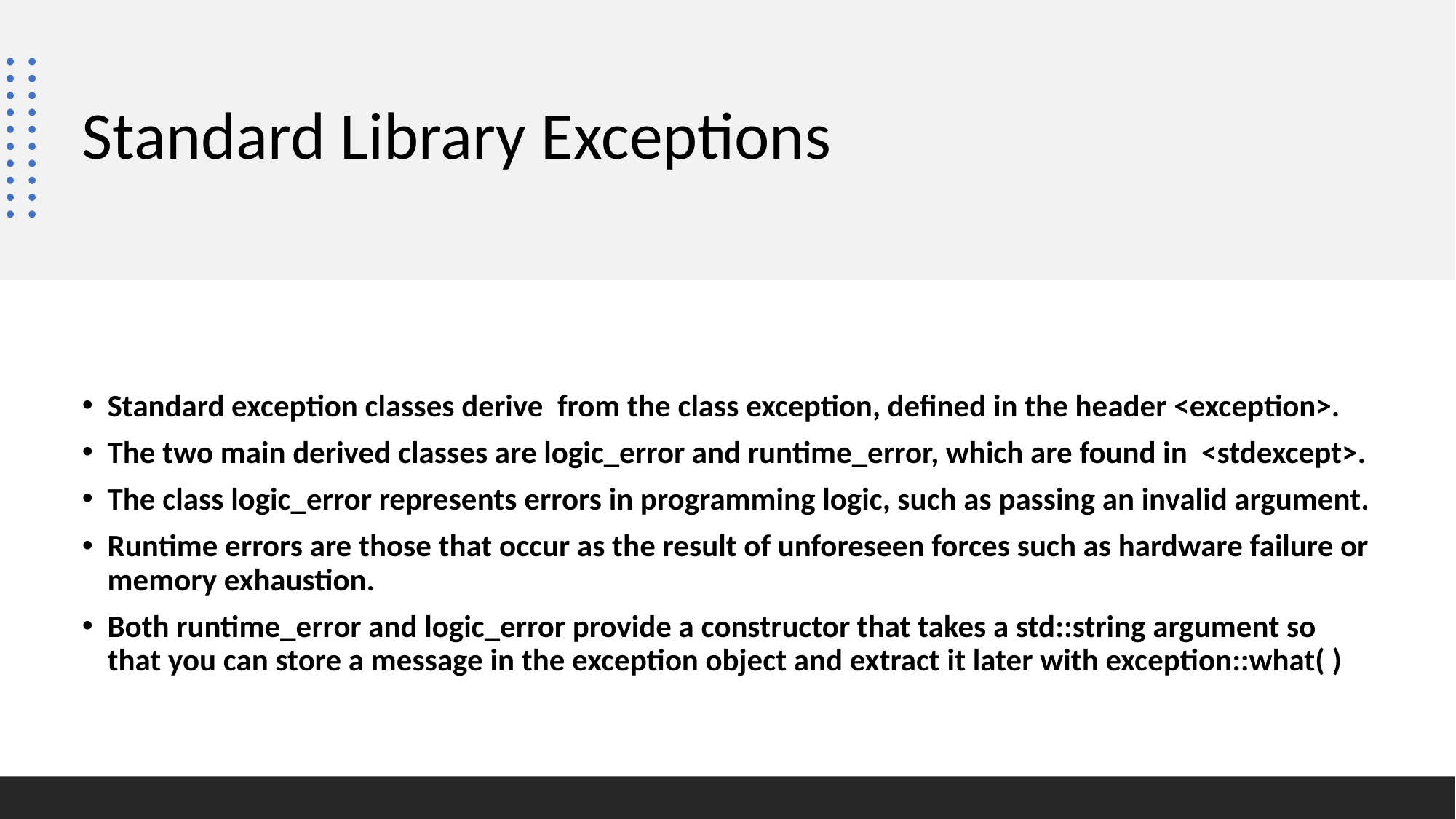

# Standard Library Exceptions

Standard exception classes derive  from the class exception, defined in the header <exception>.
The two main derived classes are logic_error and runtime_error, which are found in  <stdexcept>.
The class logic_error represents errors in programming logic, such as passing an invalid argument.
Runtime errors are those that occur as the result of unforeseen forces such as hardware failure or memory exhaustion.
Both runtime_error and logic_error provide a constructor that takes a std::string argument so that you can store a message in the exception object and extract it later with exception::what( )